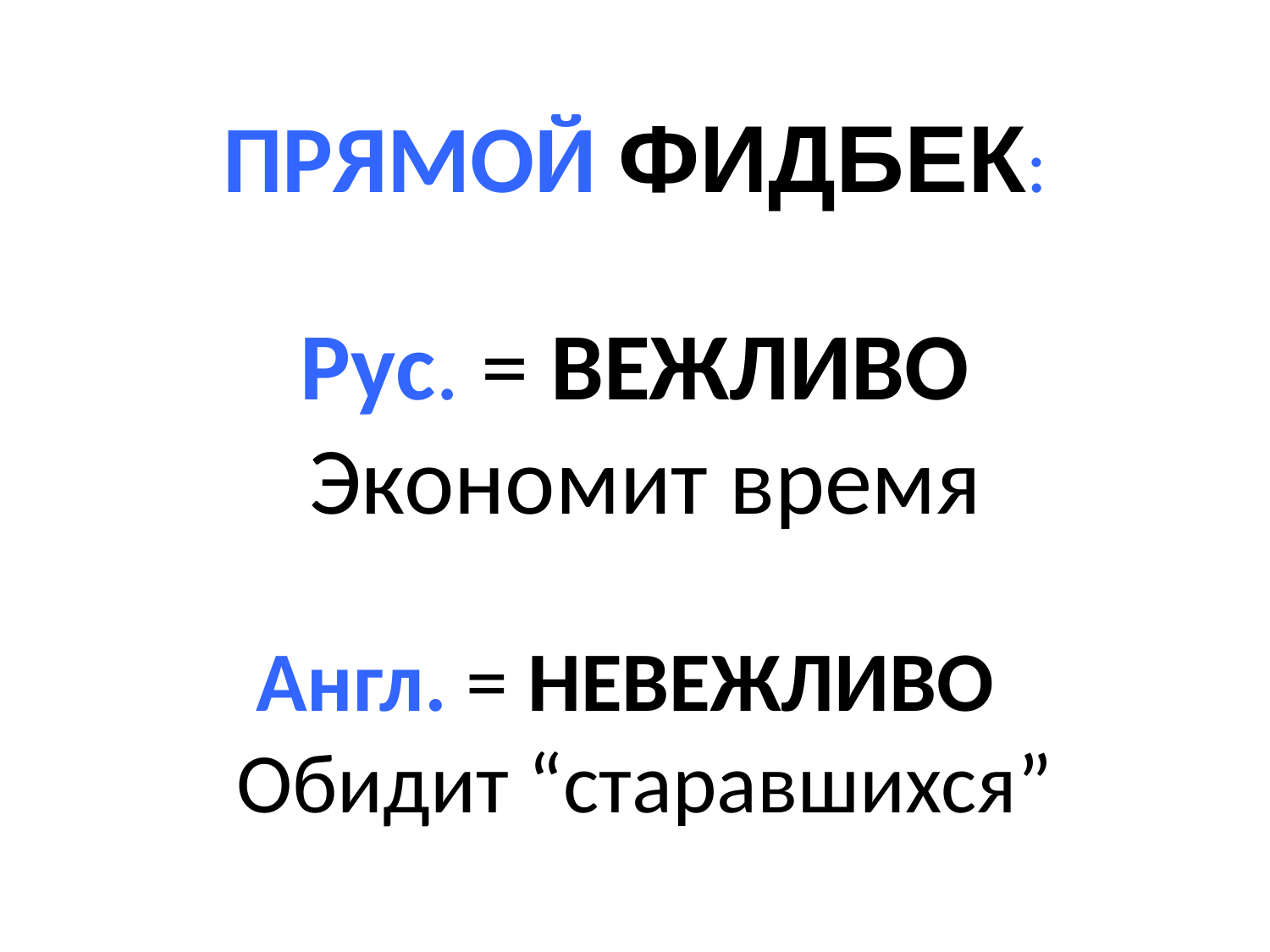

# ПРЯМОЙ ФИДБЕК: Рус. = ВЕЖЛИВО Экономит время Англ. = НЕВЕЖЛИВО Обидит “старавшихся”